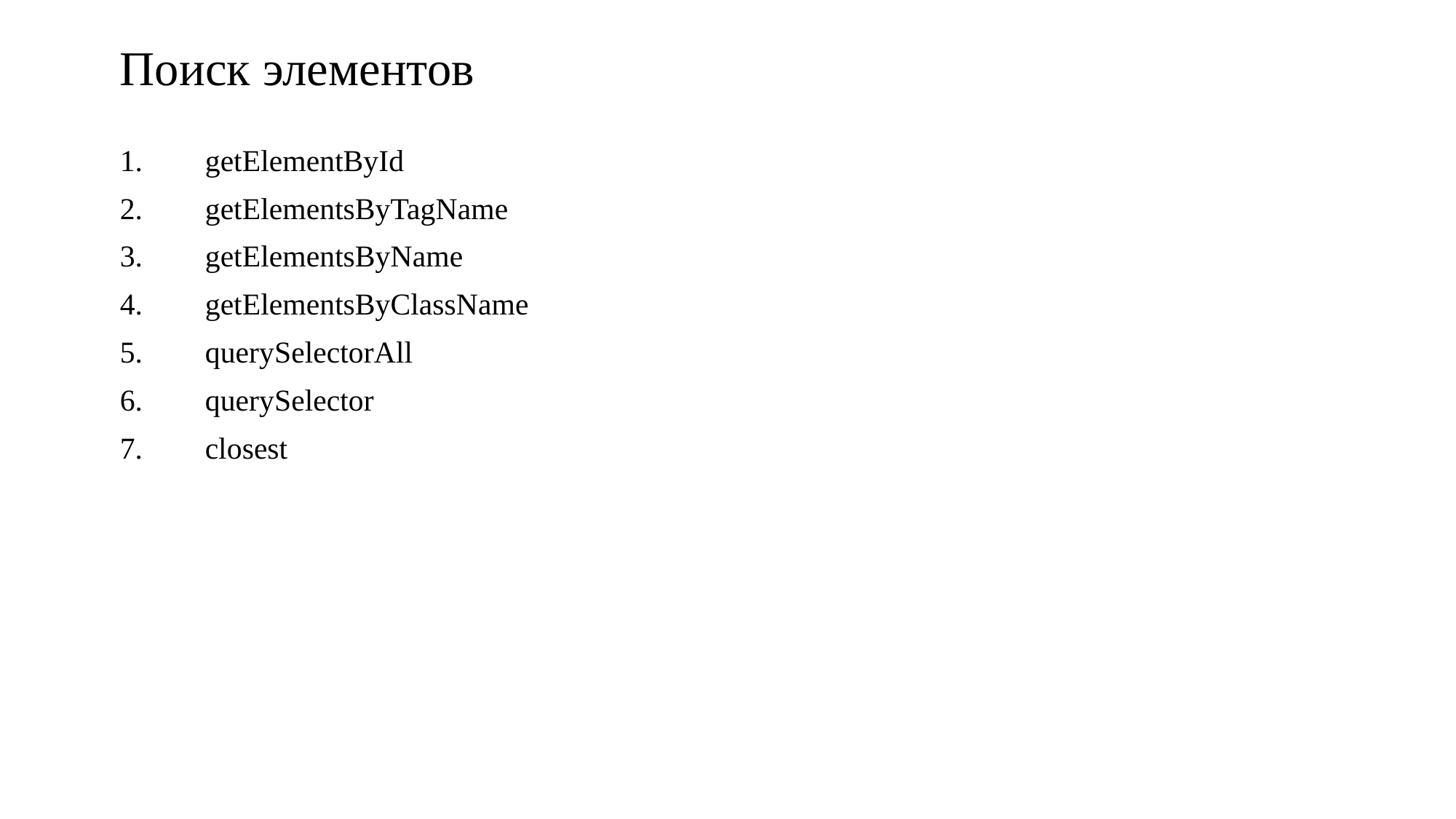

# Поиск элементов
    getElementById
    getElementsByTagName
    getElementsByName
    getElementsByClassName
    querySelectorAll
    querySelector
    closest